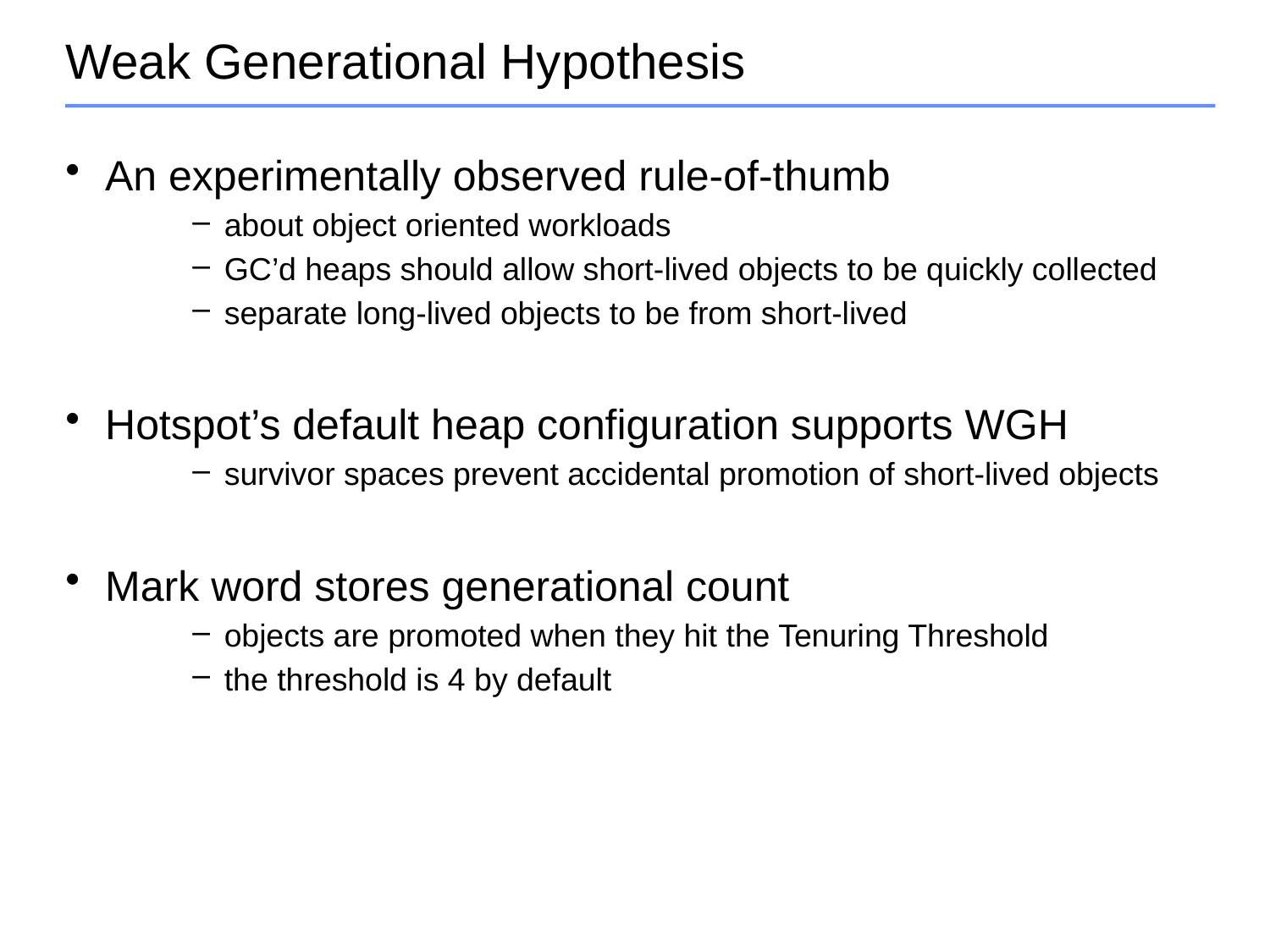

# Weak Generational Hypothesis
An experimentally observed rule-of-thumb
about object oriented workloads
GC’d heaps should allow short-lived objects to be quickly collected
separate long-lived objects to be from short-lived

Hotspot’s default heap configuration supports WGH
survivor spaces prevent accidental promotion of short-lived objects

Mark word stores generational count
objects are promoted when they hit the Tenuring Threshold
the threshold is 4 by default